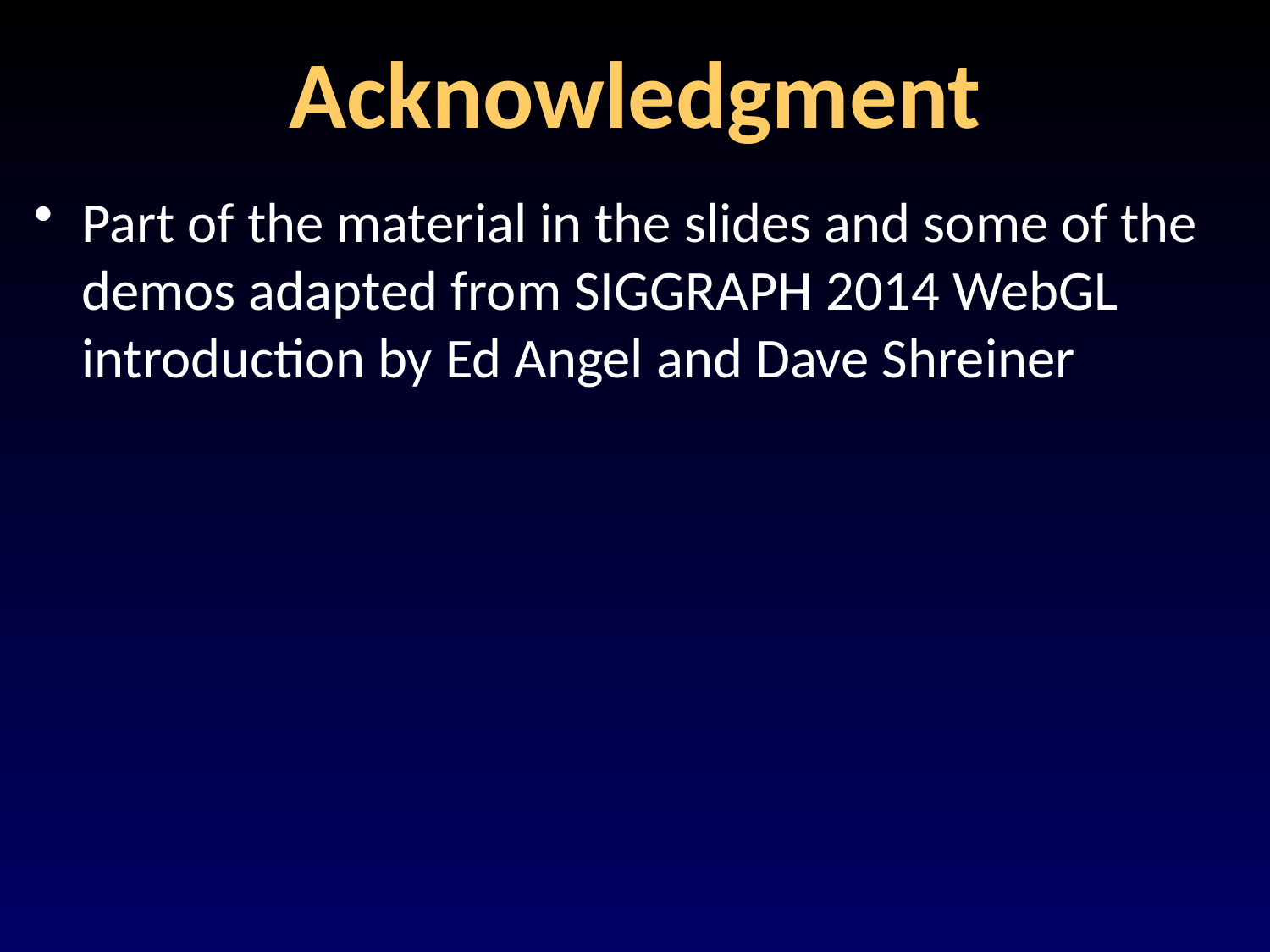

# Acknowledgment
Part of the material in the slides and some of the demos adapted from SIGGRAPH 2014 WebGL introduction by Ed Angel and Dave Shreiner